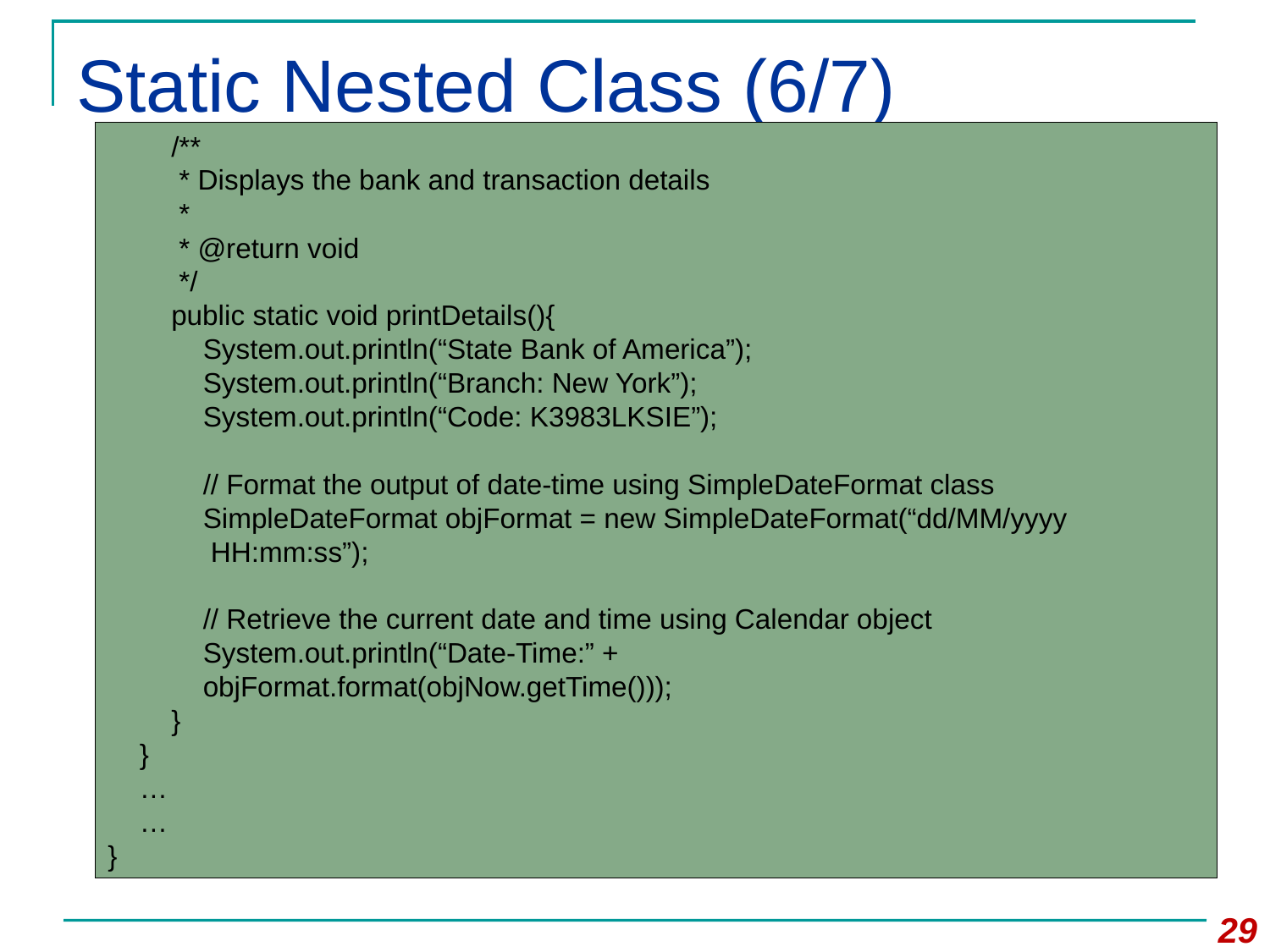

# Static Nested Class (6/7)
/**
 * Displays the bank and transaction details
 *
 * @return void
 */
public static void printDetails(){
System.out.println(“State Bank of America”);
System.out.println(“Branch: New York”);
System.out.println(“Code: K3983LKSIE”);

// Format the output of date-time using SimpleDateFormat class
SimpleDateFormat objFormat = new SimpleDateFormat(“dd/MM/yyyy
 HH:mm:ss”);

// Retrieve the current date and time using Calendar object
System.out.println(“Date-Time:” +
objFormat.format(objNow.getTime()));
}
}
…
…
}
29